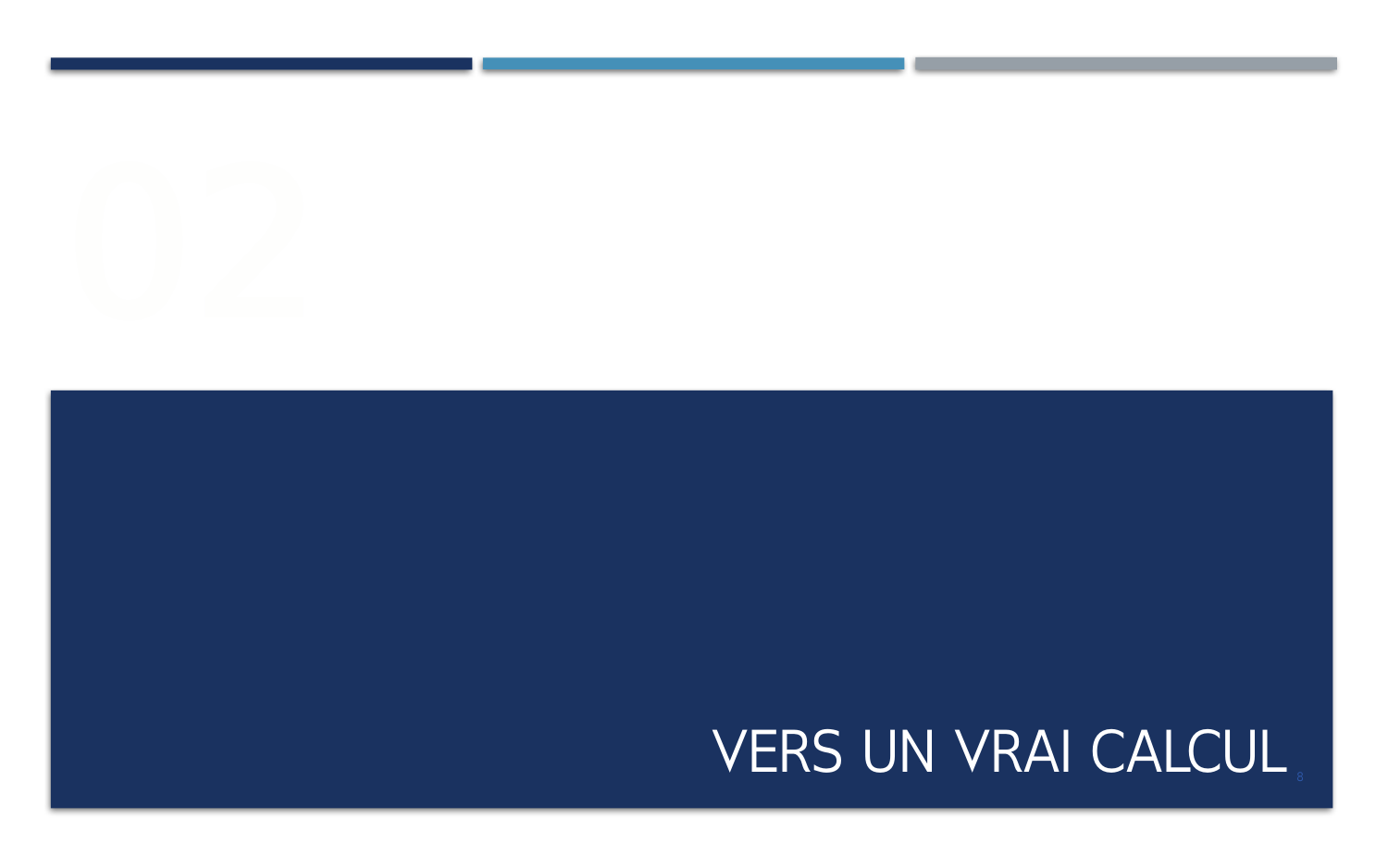

02
# Vers un vrai calcul
8